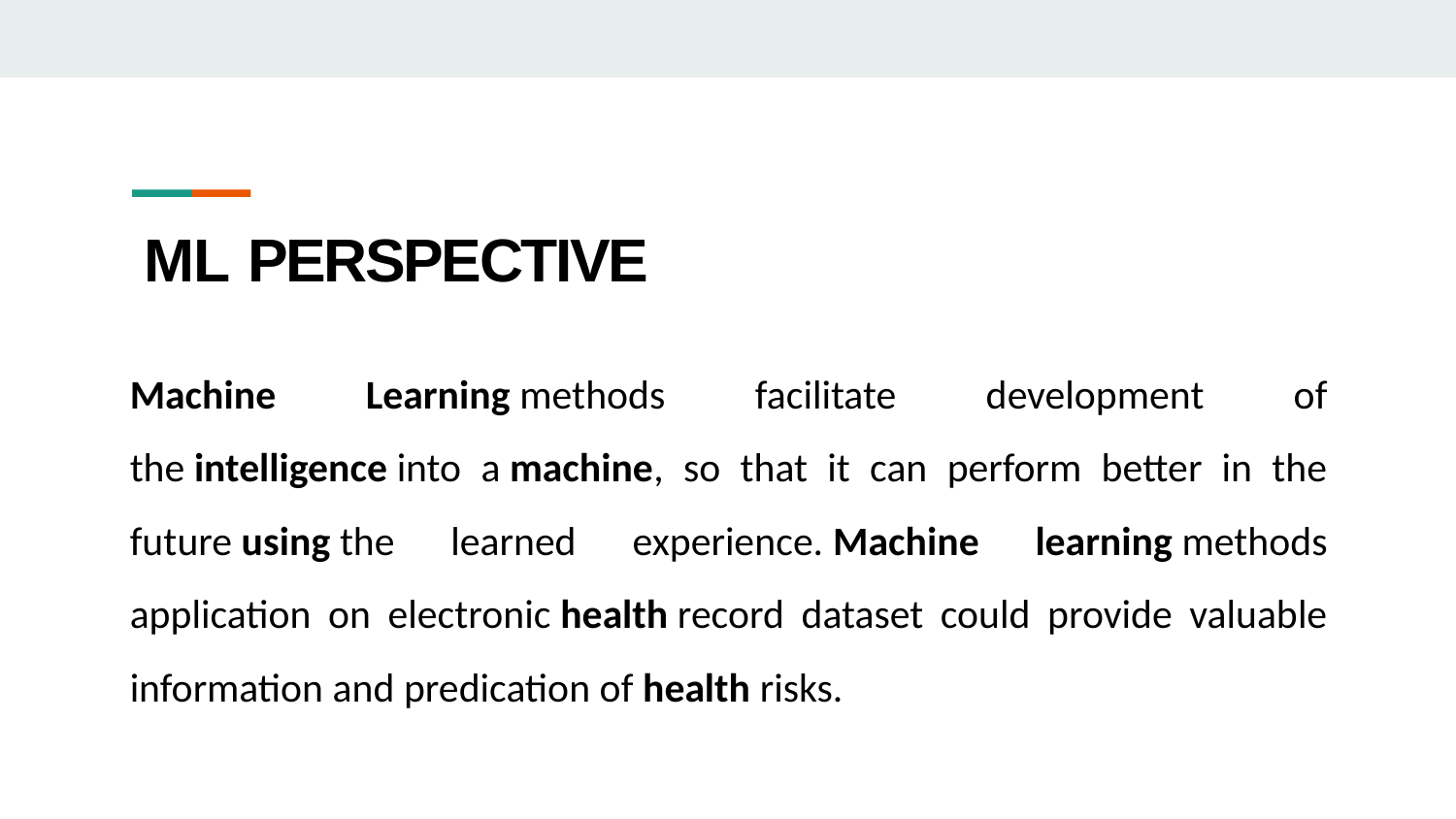

# ML PERSPECTIVE
Machine Learning methods facilitate development of the intelligence into a machine, so that it can perform better in the future using the learned experience. Machine learning methods application on electronic health record dataset could provide valuable information and predication of health risks.